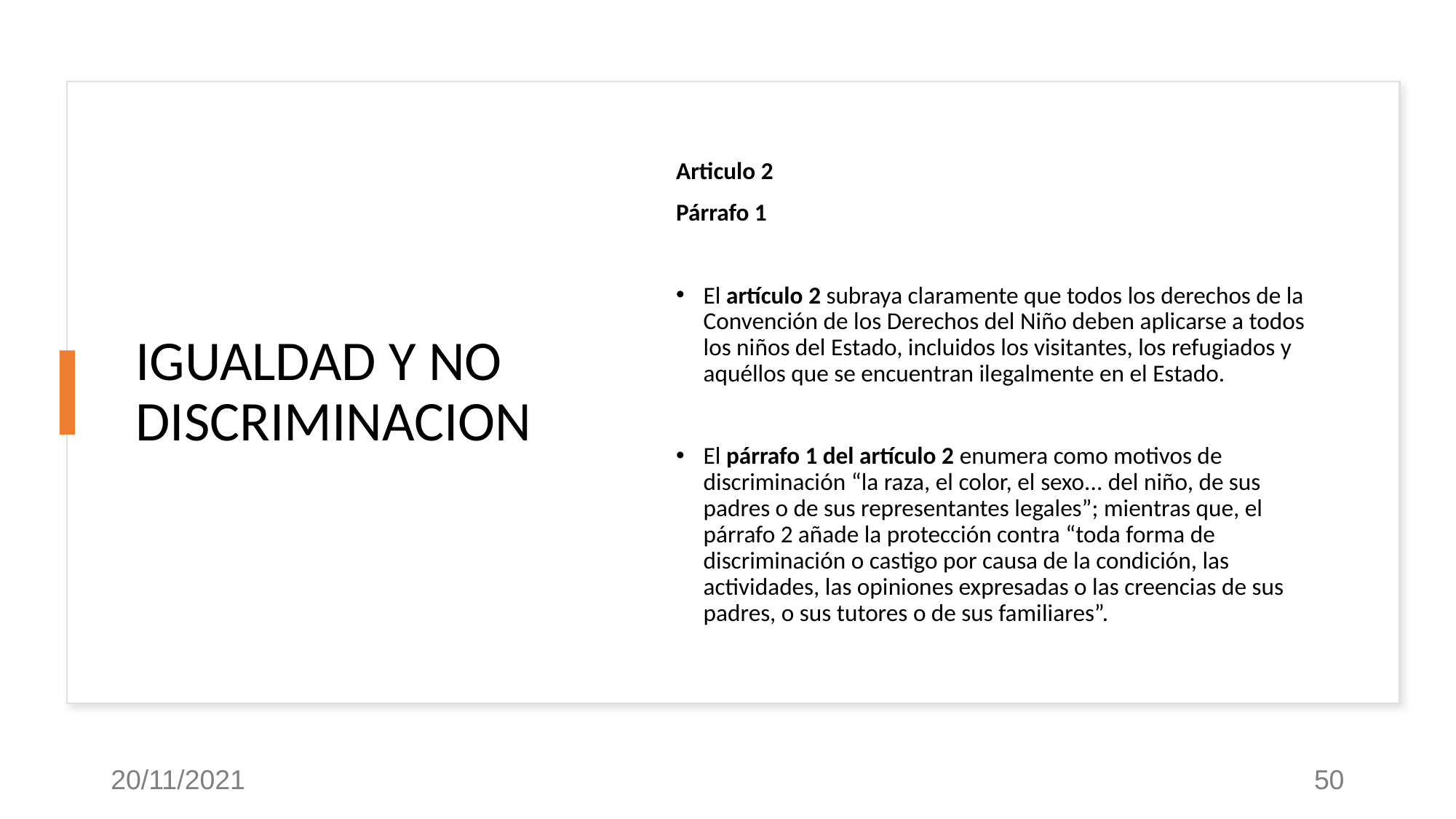

# IGUALDAD Y NO DISCRIMINACION
Articulo 2
Párrafo 1

El artículo 2 subraya claramente que todos los derechos de la Convención de los Derechos del Niño deben aplicarse a todos los niños del Estado, incluidos los visitantes, los refugiados y aquéllos que se encuentran ilegalmente en el Estado.

El párrafo 1 del artículo 2 enumera como motivos de discriminación “la raza, el color, el sexo... del niño, de sus padres o de sus representantes legales”; mientras que, el párrafo 2 añade la protección contra “toda forma de discriminación o castigo por causa de la condición, las actividades, las opiniones expresadas o las creencias de sus padres, o sus tutores o de sus familiares”.

20/11/2021
50